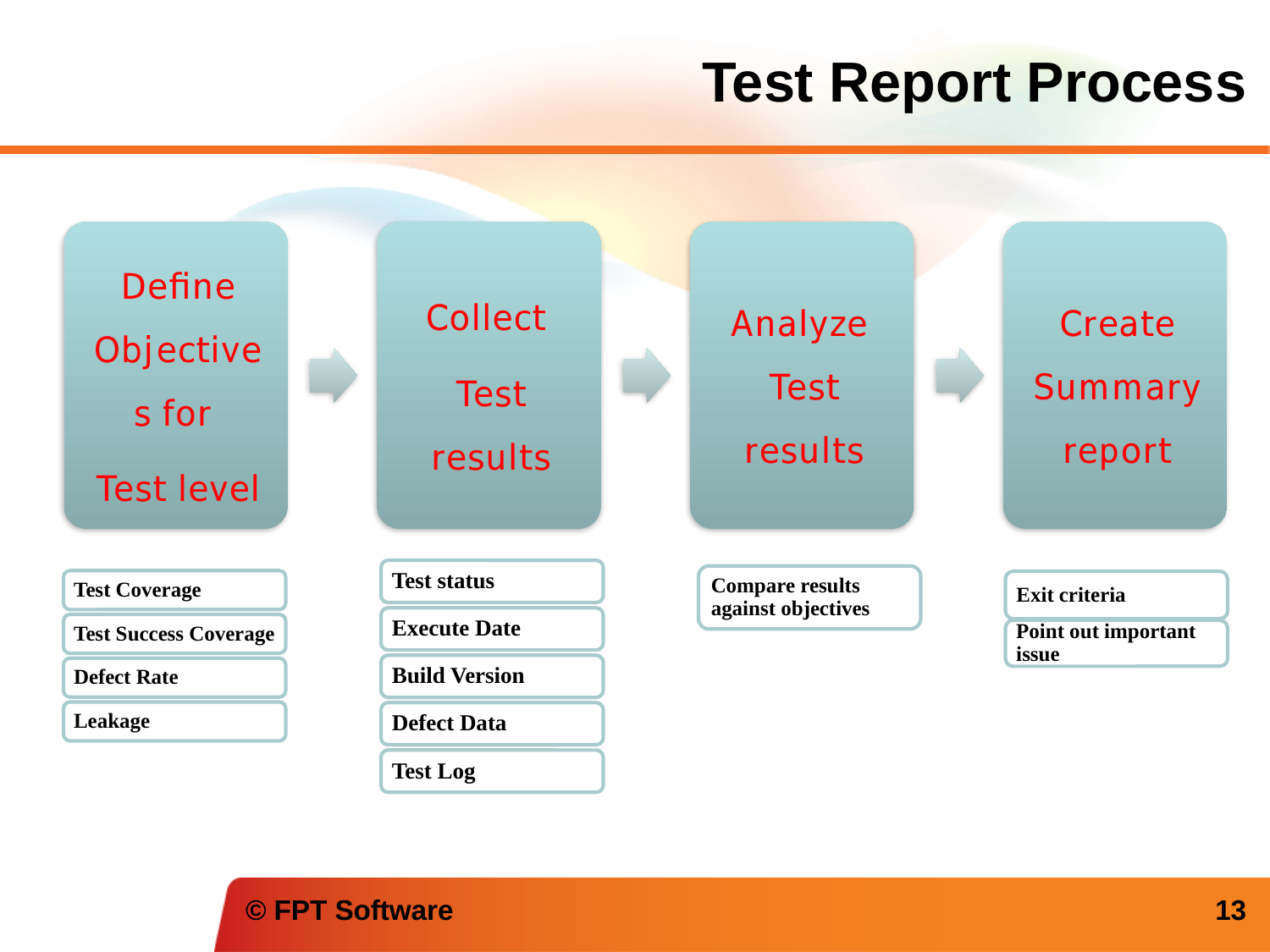

Test Report Process

Define Objectives for
Test level

Collect
Test results

Analyze  Test results

Create Summary report
Test status
Execute Date
Build Version
Defect Data
Test Log
Test Coverage
Test Success Coverage
Defect Rate
Leakage
Compare results against objectives
Exit criteria
Point out important issue